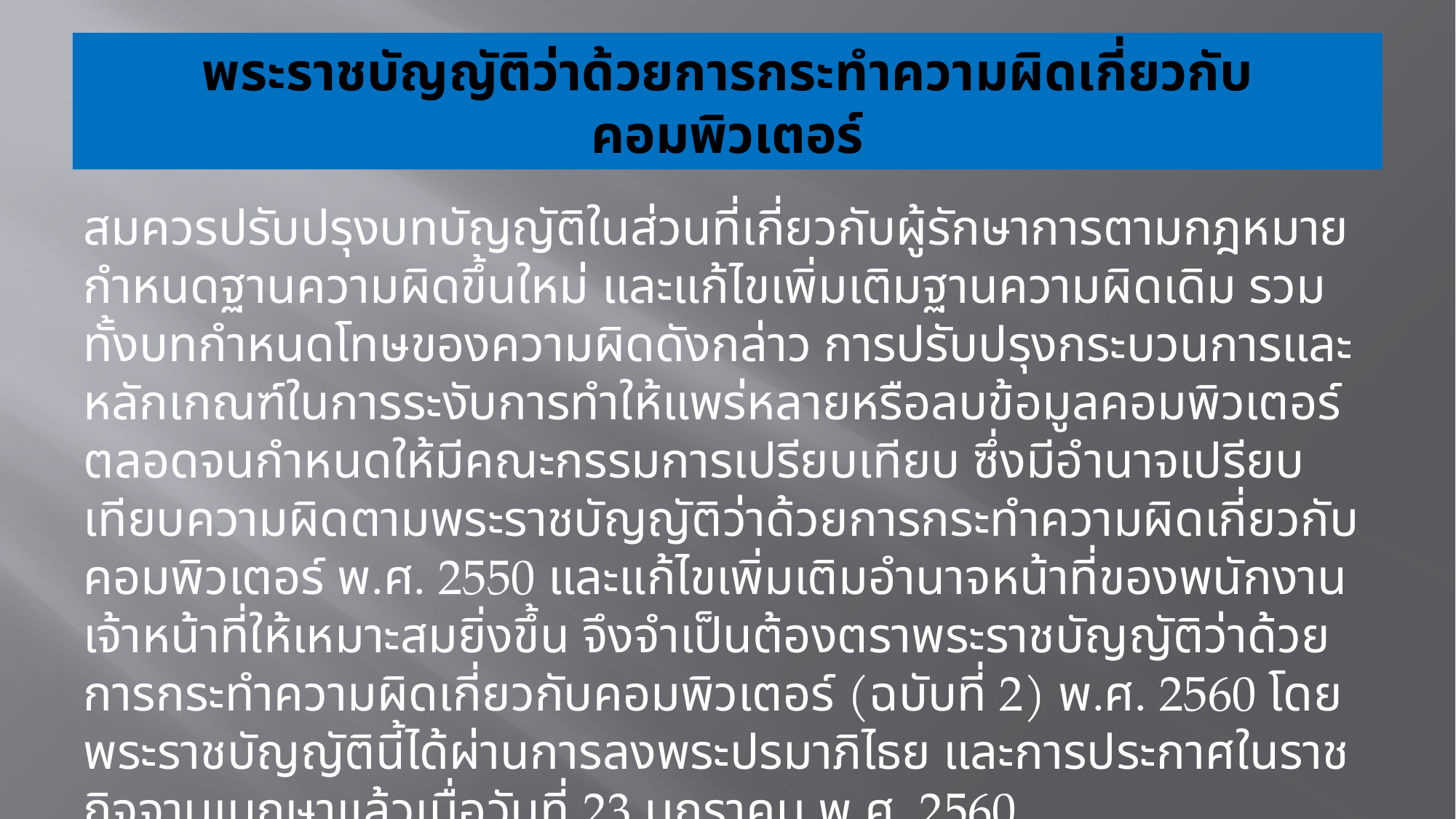

# พระราชบัญญัติว่าด้วยการกระทำความผิดเกี่ยวกับคอมพิวเตอร์
สมควรปรับปรุงบทบัญญัติในส่วนที่เกี่ยวกับผู้รักษาการตามกฎหมาย กำหนดฐานความผิดขึ้นใหม่ และแก้ไขเพิ่มเติมฐานความผิดเดิม รวมทั้งบทกำหนดโทษของความผิดดังกล่าว การปรับปรุงกระบวนการและหลักเกณฑ์ในการระงับการทำให้แพร่หลายหรือลบข้อมูลคอมพิวเตอร์ ตลอดจนกำหนดให้มีคณะกรรมการเปรียบเทียบ ซึ่งมีอำนาจเปรียบเทียบความผิดตามพระราชบัญญัติว่าด้วยการกระทำความผิดเกี่ยวกับคอมพิวเตอร์ พ.ศ. 2550 และแก้ไขเพิ่มเติมอำนาจหน้าที่ของพนักงานเจ้าหน้าที่ให้เหมาะสมยิ่งขึ้น จึงจำเป็นต้องตราพระราชบัญญัติว่าด้วยการกระทำความผิดเกี่ยวกับคอมพิวเตอร์ (ฉบับที่ 2) พ.ศ. 2560 โดย พระราชบัญญัตินี้ได้ผ่านการลงพระปรมาภิไธย และการประกาศในราชกิจจานุเบกษาแล้วเมื่อวันที่ 23 มกราคม พ.ศ. 2560